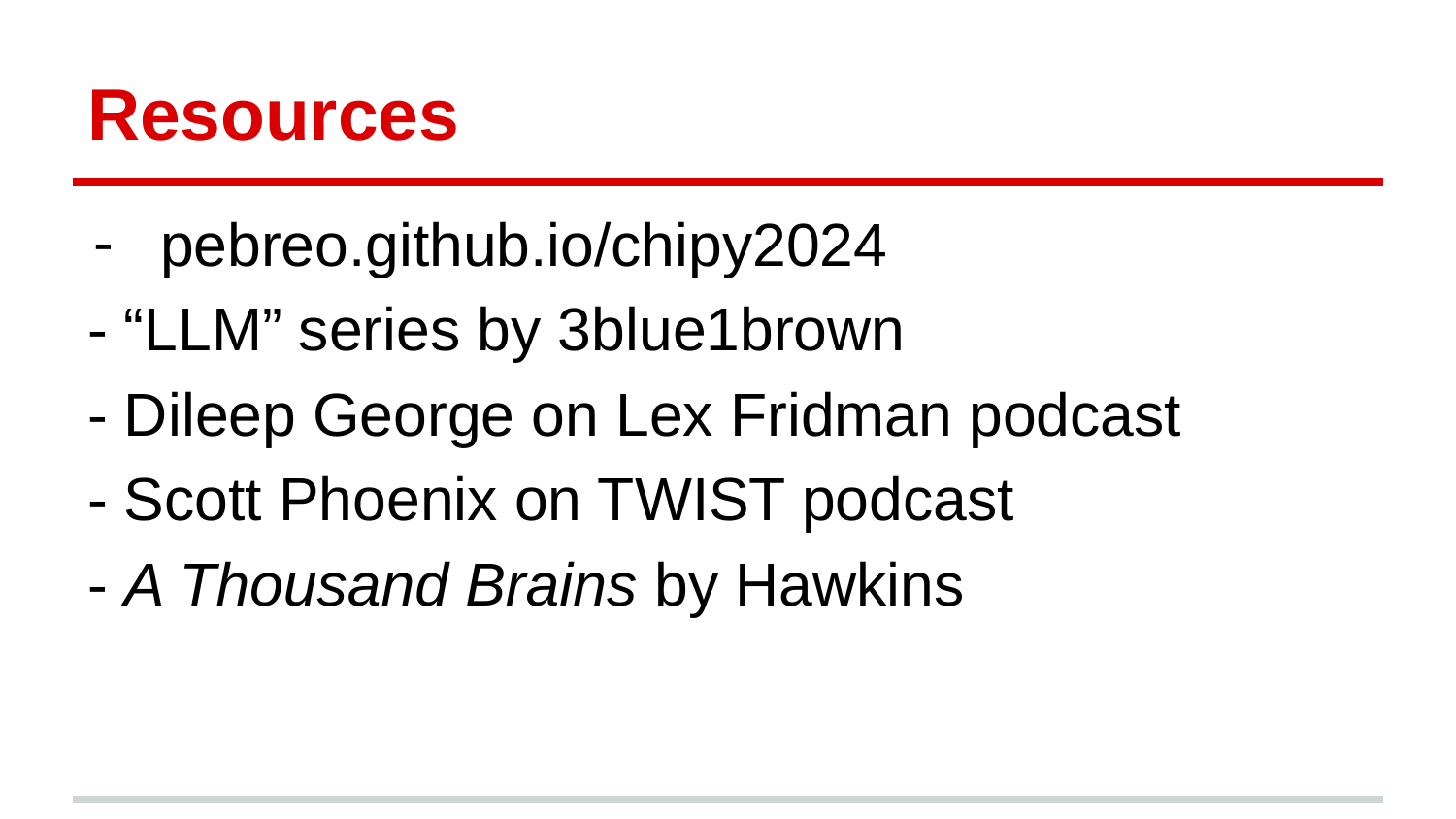

# Resources
pebreo.github.io/chipy2024
- “LLM” series by 3blue1brown
- Dileep George on Lex Fridman podcast
- Scott Phoenix on TWIST podcast
- A Thousand Brains by Hawkins